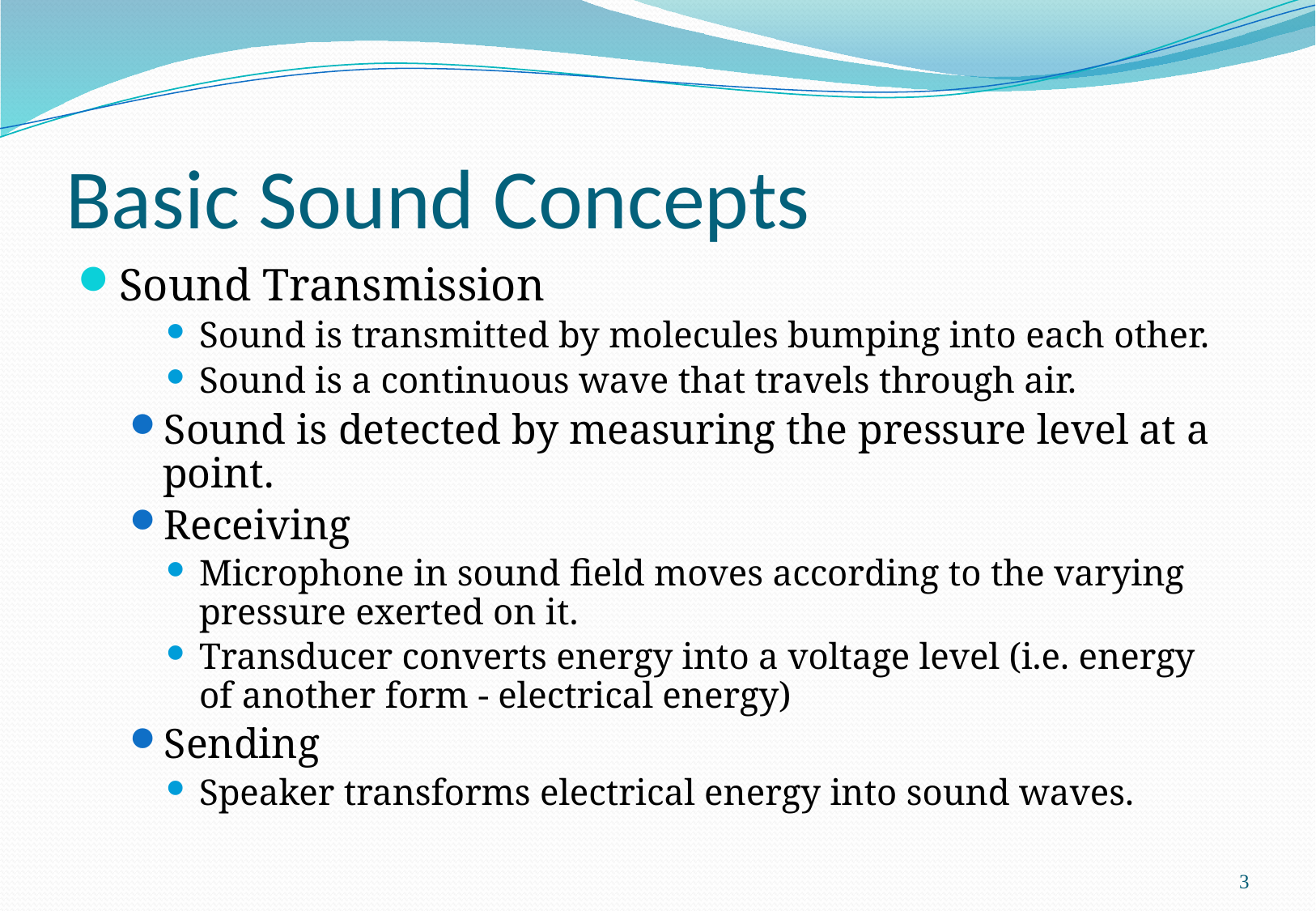

# Basic Sound Concepts
Sound Transmission
Sound is transmitted by molecules bumping into each other.
Sound is a continuous wave that travels through air.
Sound is detected by measuring the pressure level at a point.
Receiving
Microphone in sound field moves according to the varying pressure exerted on it.
Transducer converts energy into a voltage level (i.e. energy of another form - electrical energy)
Sending
Speaker transforms electrical energy into sound waves.
3